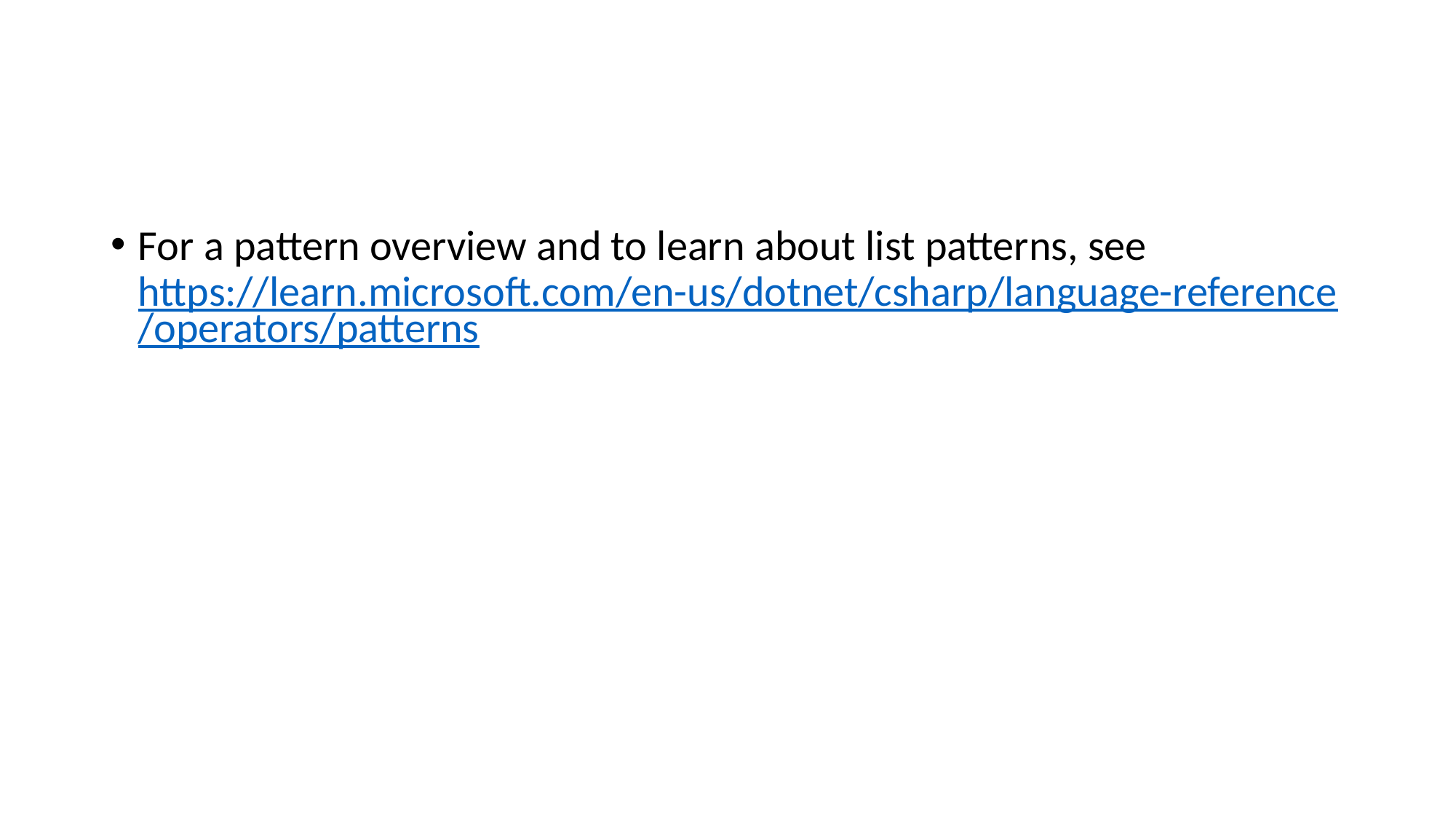

#
For a pattern overview and to learn about list patterns, see https://learn.microsoft.com/en-us/dotnet/csharp/language-reference/operators/patterns